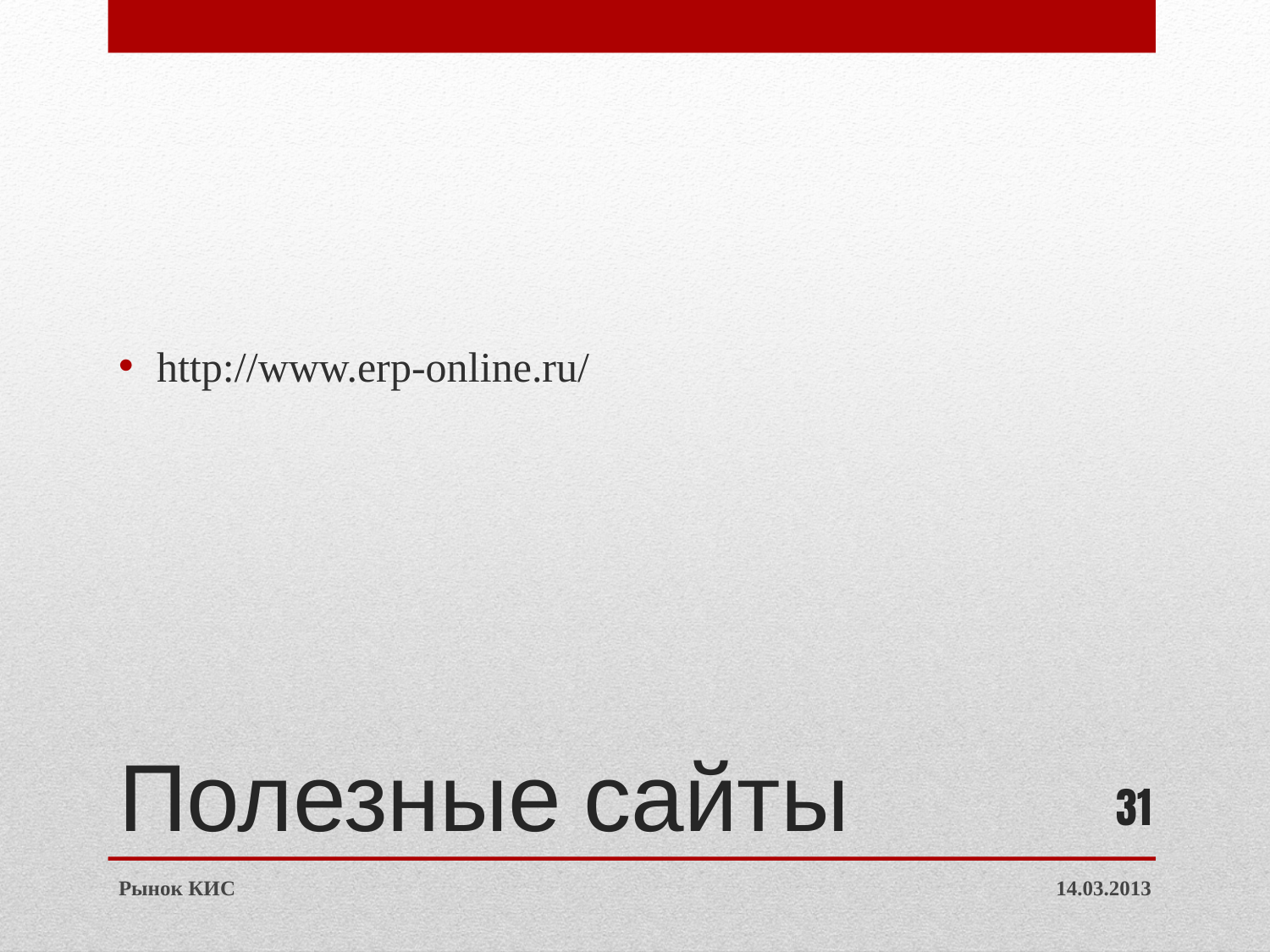

http://www.erp-online.ru/
# Полезные сайты
31
Рынок КИС
14.03.2013